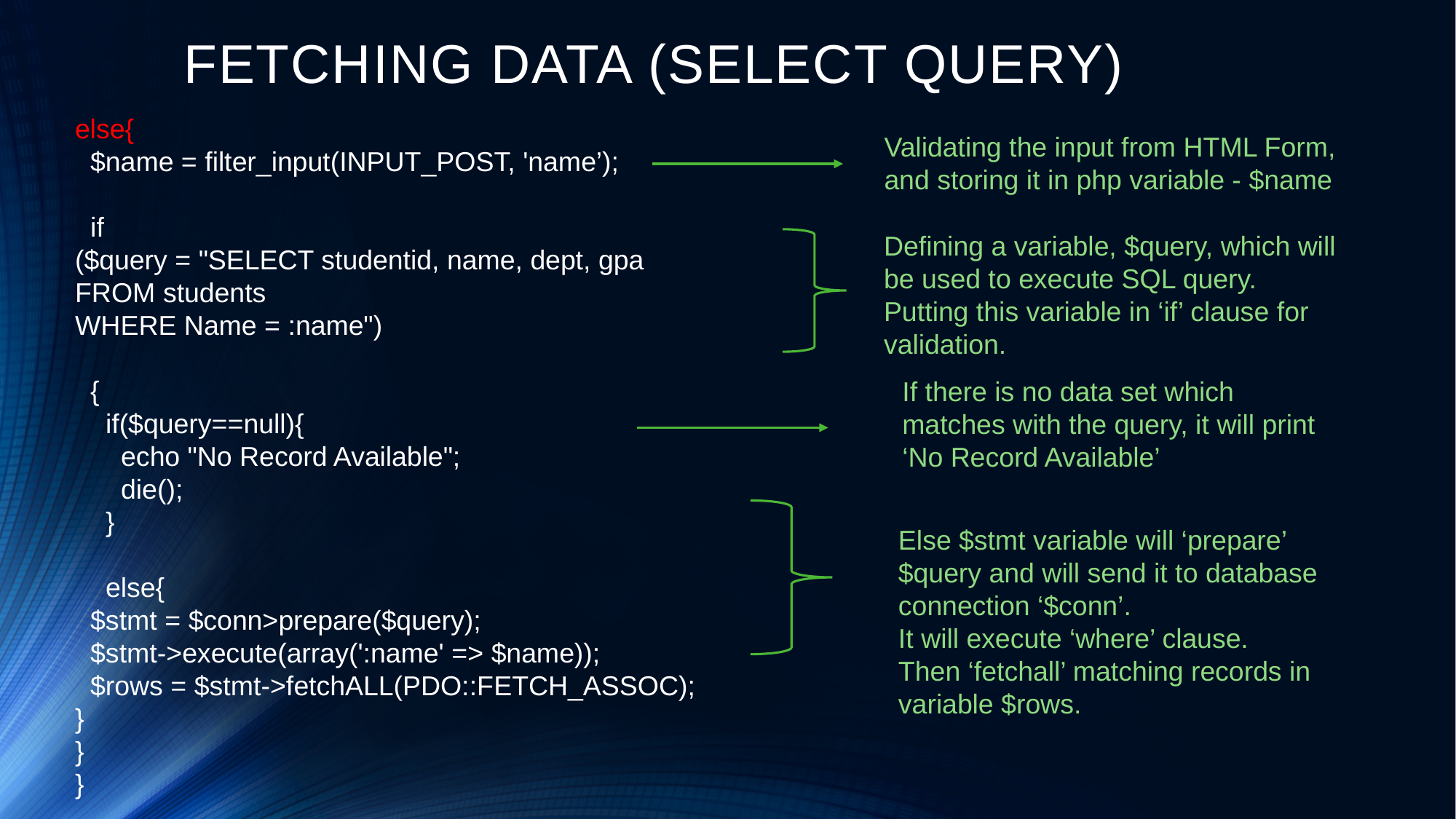

# FETCHING DATA (SELECT QUERY)
else{
  $name = filter_input(INPUT_POST, 'name’);

  if
($query = "SELECT studentid, name, dept, gpa
FROM students
WHERE Name = :name")

  {
    if($query==null){
      echo "No Record Available";
      die();
    }

    else{
  $stmt = $conn>prepare($query);
  $stmt->execute(array(':name' => $name));
  $rows = $stmt->fetchALL(PDO::FETCH_ASSOC);
}
}
}
Validating the input from HTML Form, and storing it in php variable - $name
Defining a variable, $query, which will be used to execute SQL query. Putting this variable in ‘if’ clause for validation.

If there is no data set which matches with the query, it will print ‘No Record Available’

Else $stmt variable will ‘prepare’ $query and will send it to database connection ‘$conn’.
It will execute ‘where’ clause.
Then ‘fetchall’ matching records in variable $rows.